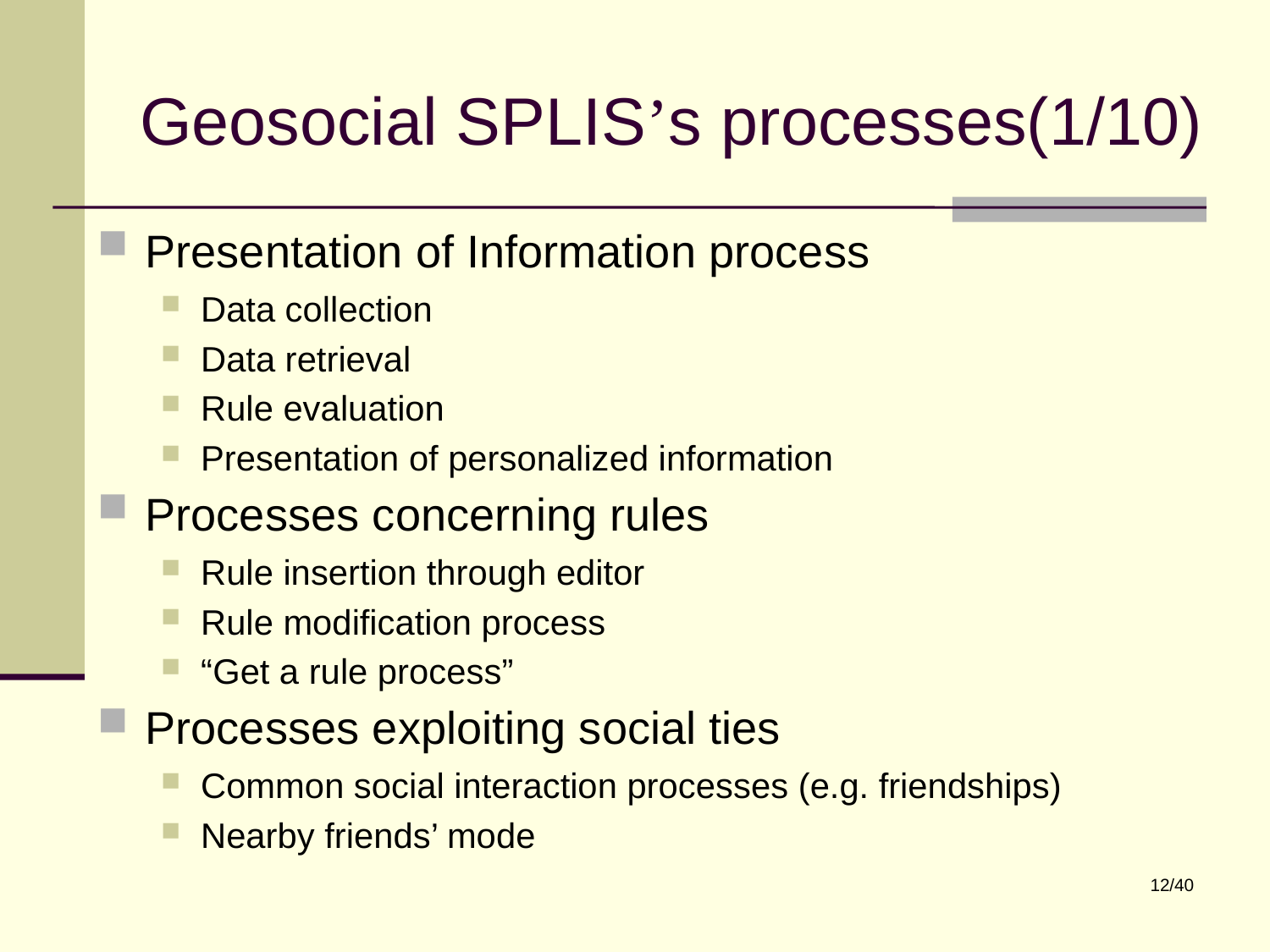

Geosocial SPLIS’s processes(1/10)
Presentation of Information process
Data collection
Data retrieval
Rule evaluation
Presentation of personalized information
Processes concerning rules
Rule insertion through editor
Rule modification process
“Get a rule process”
Processes exploiting social ties
Common social interaction processes (e.g. friendships)
Nearby friends’ mode
12/40